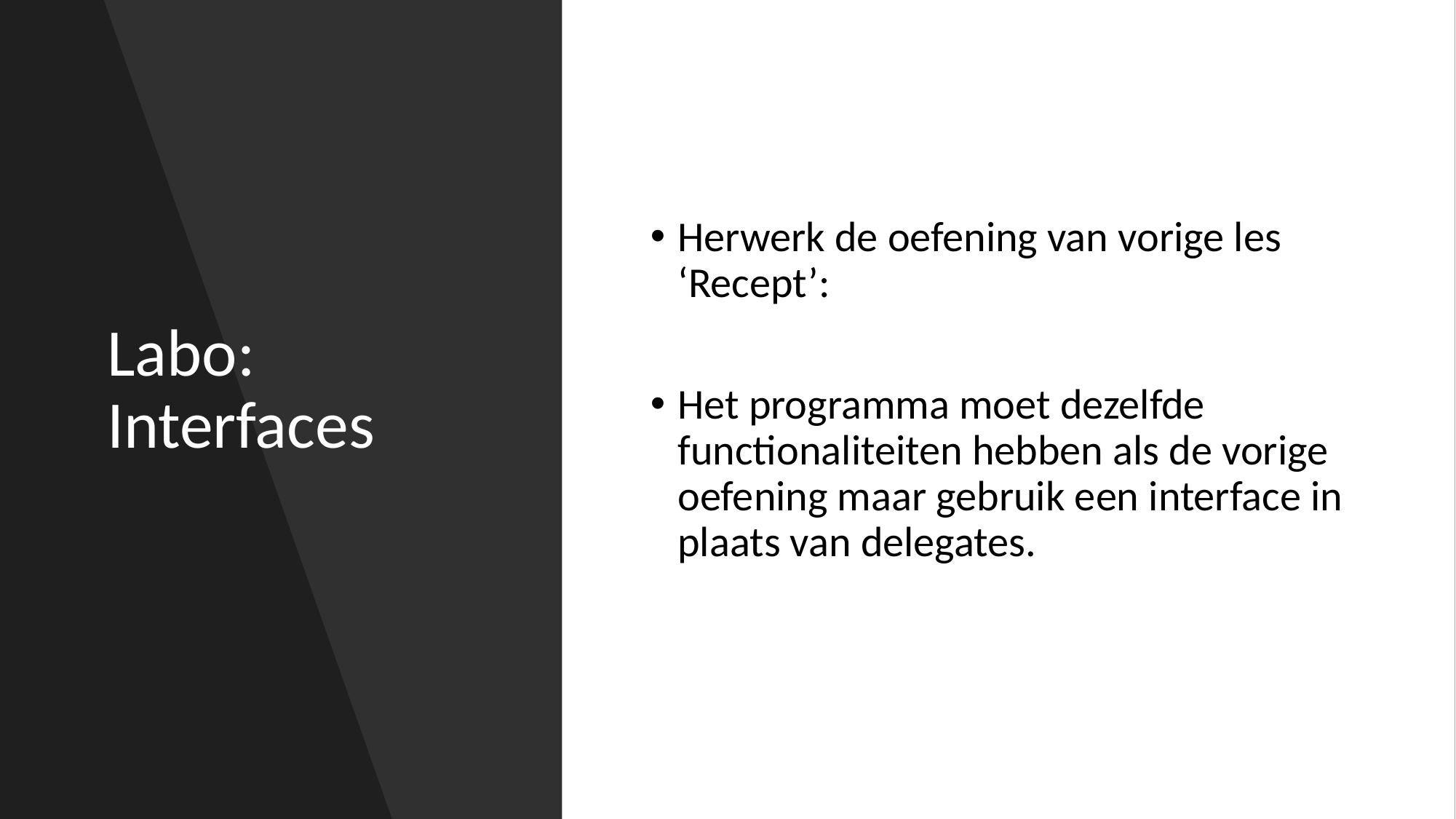

# Labo: Interfaces
Herwerk de oefening van vorige les ‘Recept’:

Het programma moet dezelfde functionaliteiten hebben als de vorige oefening maar gebruik een interface in plaats van delegates.